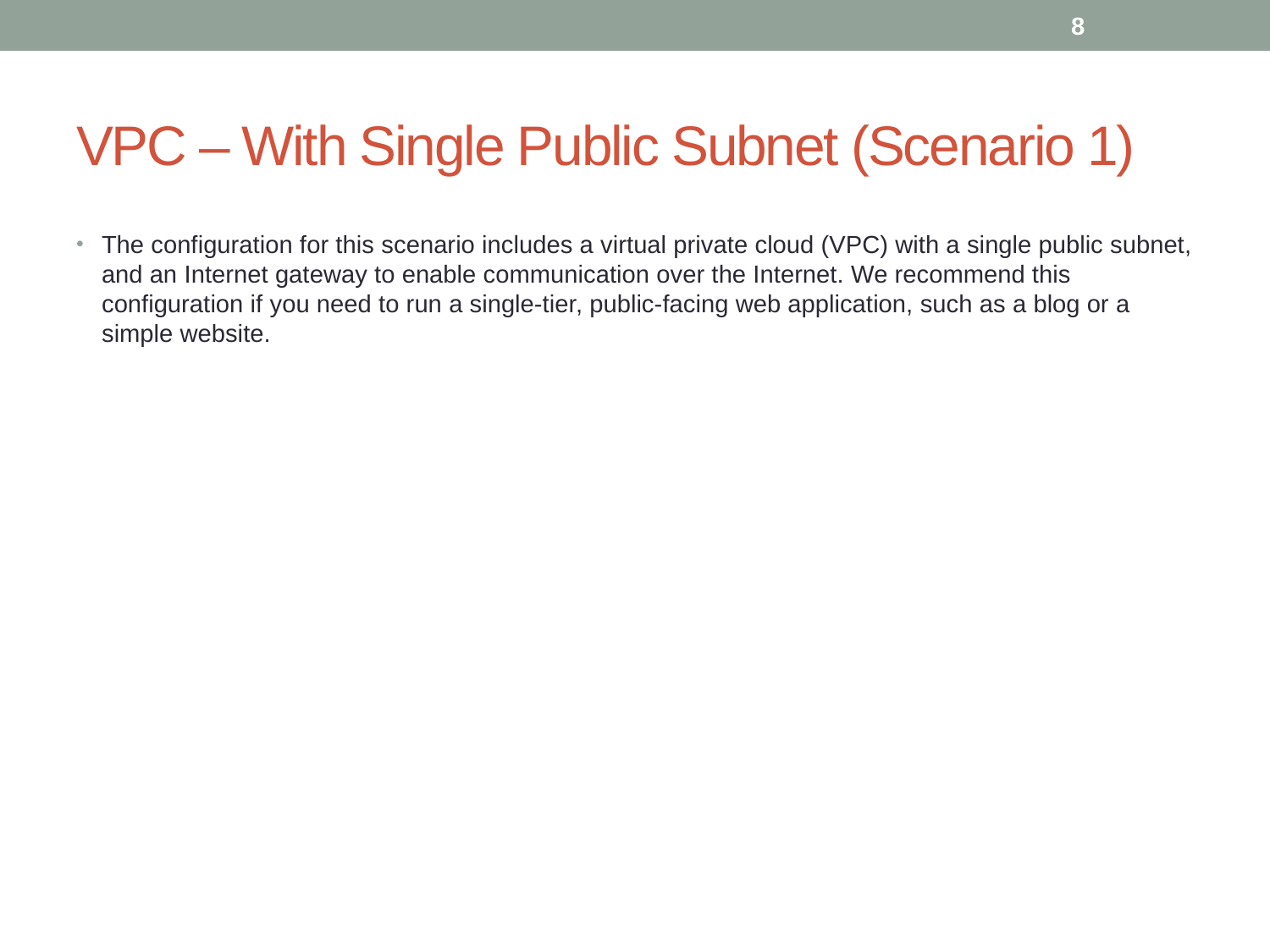

8
# VPC – With Single Public Subnet (Scenario 1)
The configuration for this scenario includes a virtual private cloud (VPC) with a single public subnet, and an Internet gateway to enable communication over the Internet. We recommend this configuration if you need to run a single-tier, public-facing web application, such as a blog or a simple website.